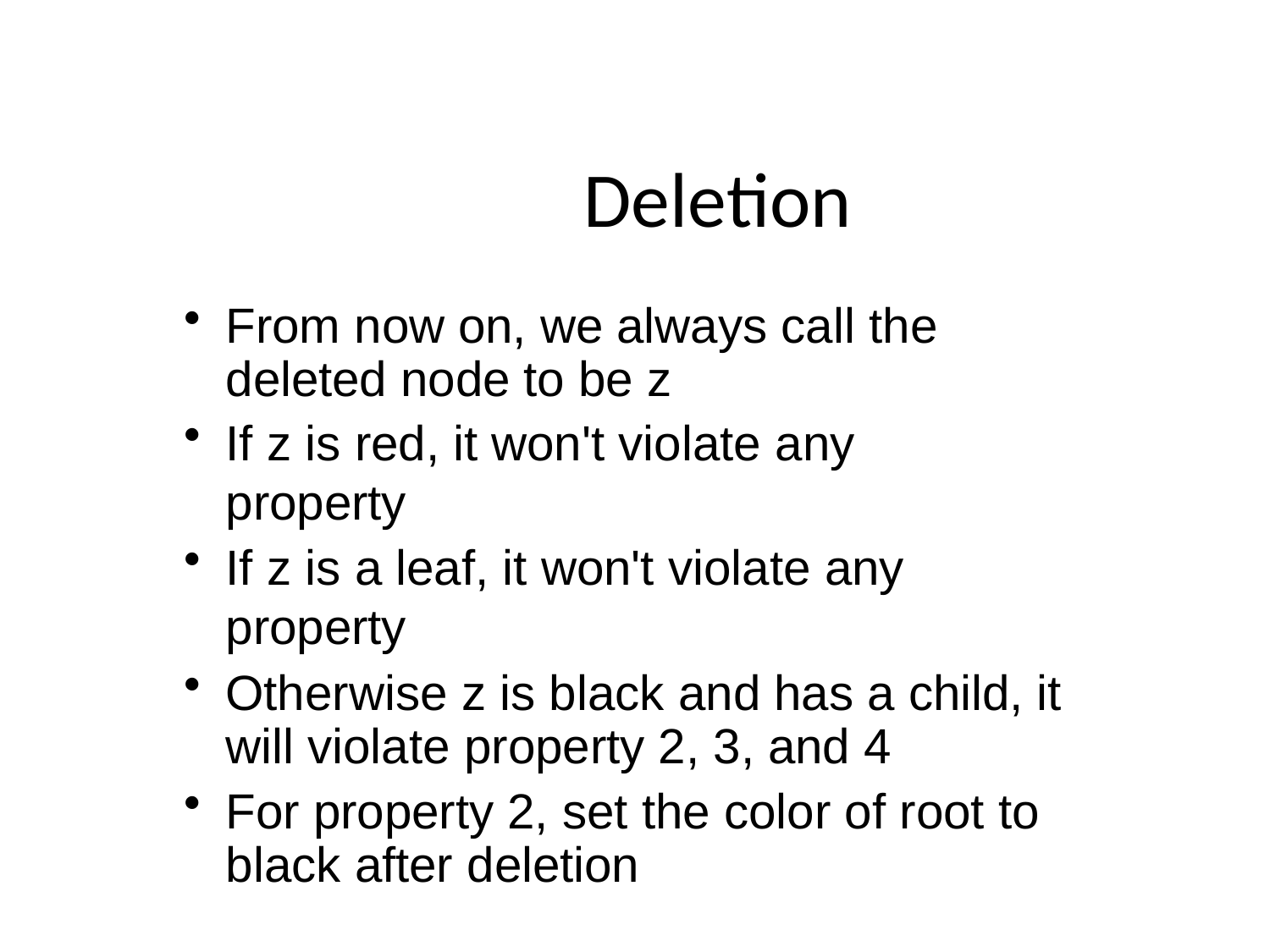

# Deletion
From now on, we always call the  deleted node to be z
If z is red, it won't violate any property
If z is a leaf, it won't violate any property
Otherwise z is black and has a child, it  will violate property 2, 3, and 4
For property 2, set the color of root to  black after deletion